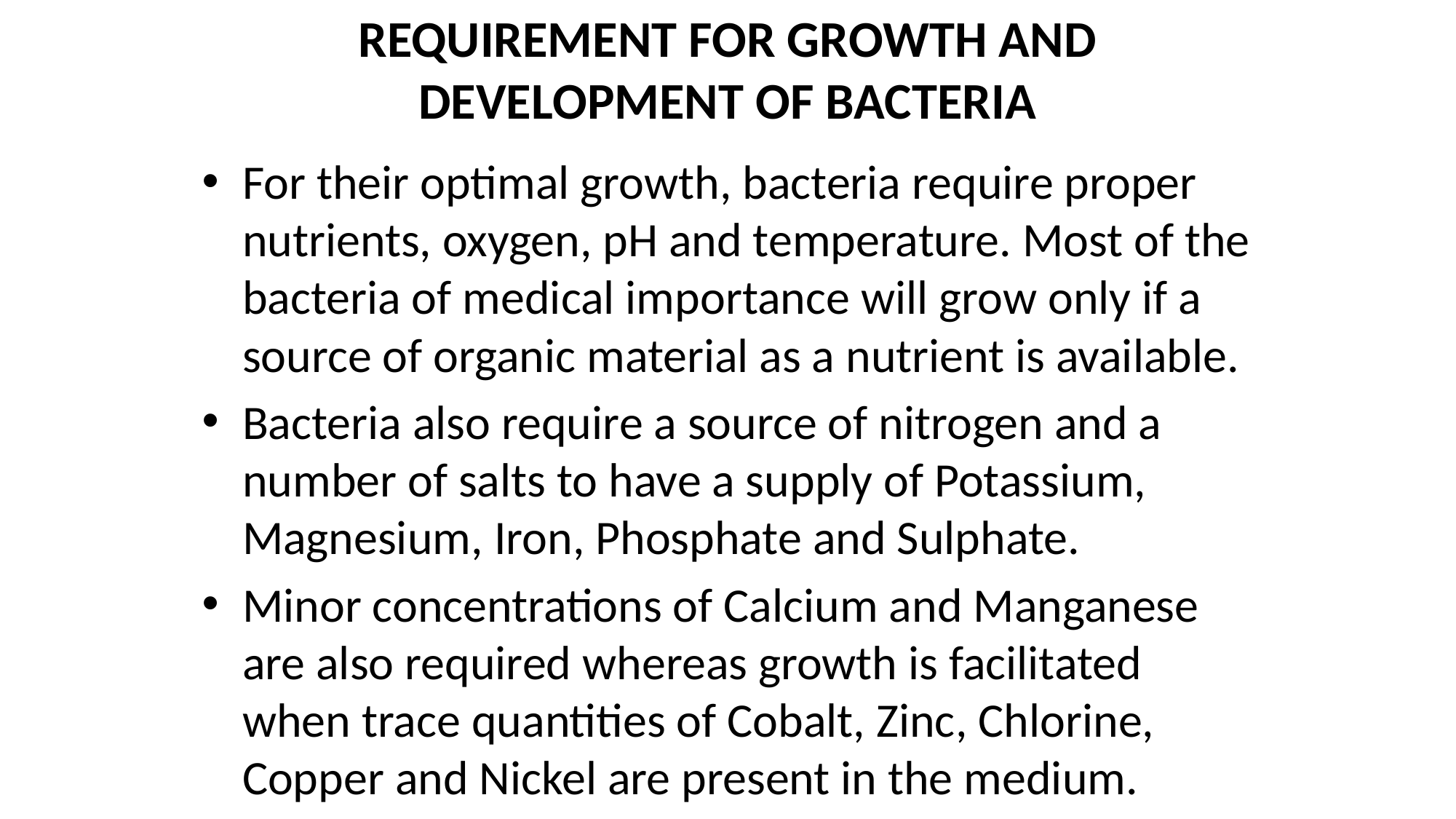

# REQUIREMENT FOR GROWTH AND DEVELOPMENT OF BACTERIA
For their optimal growth, bacteria require proper nutrients, oxygen, pH and temperature. Most of the bacteria of medical importance will grow only if a source of organic material as a nutrient is available.
Bacteria also require a source of nitrogen and a number of salts to have a supply of Potassium, Magnesium, Iron, Phosphate and Sulphate.
Minor concentrations of Calcium and Manganese are also required whereas growth is facilitated when trace quantities of Cobalt, Zinc, Chlorine, Copper and Nickel are present in the medium.